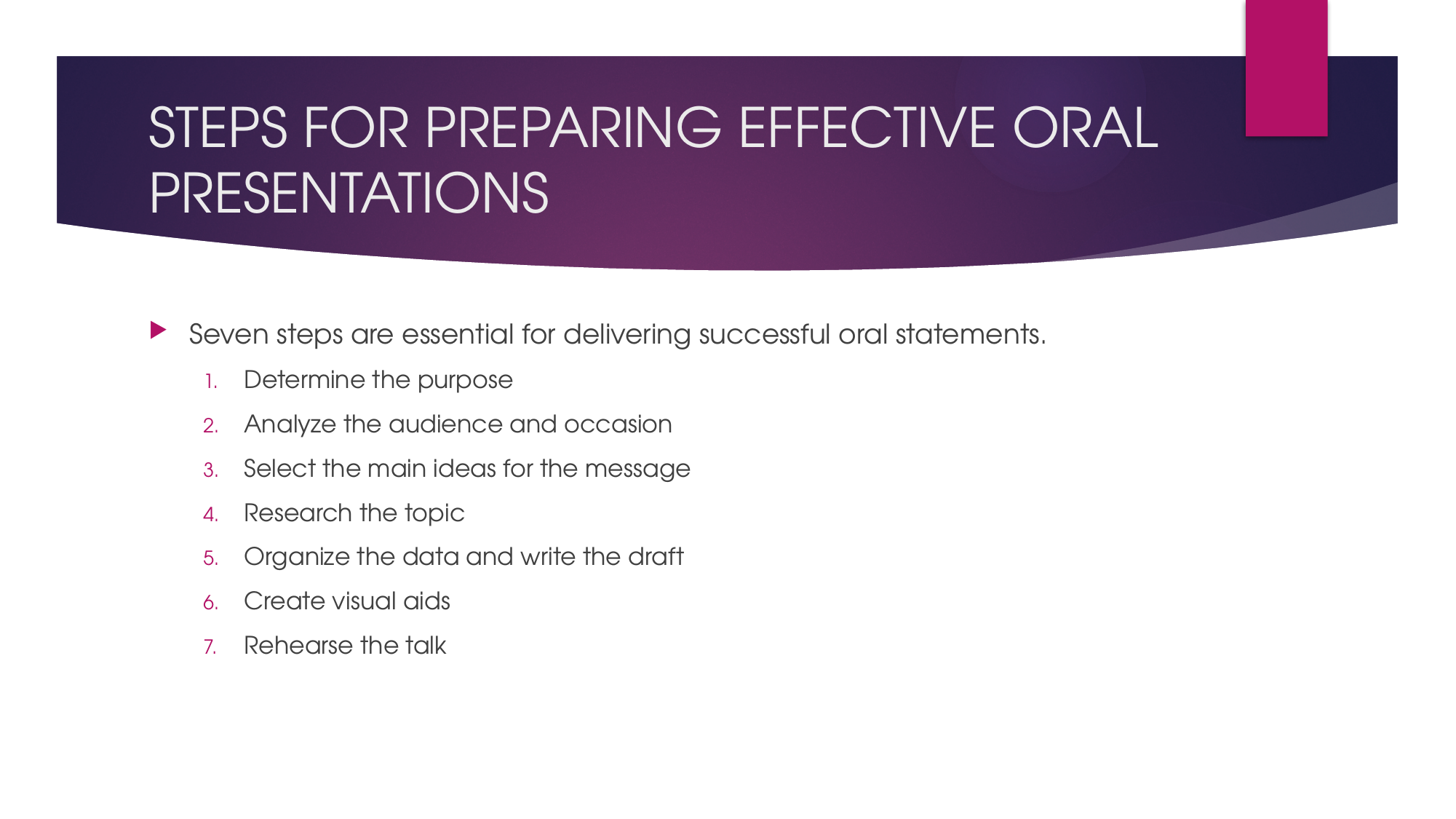

# STEPS FOR PREPARING EFFECTIVE ORAL PRESENTATIONS
Seven steps are essential for delivering successful oral statements.
Determine the purpose
Analyze the audience and occasion
Select the main ideas for the message
Research the topic
Organize the data and write the draft
Create visual aids
Rehearse the talk